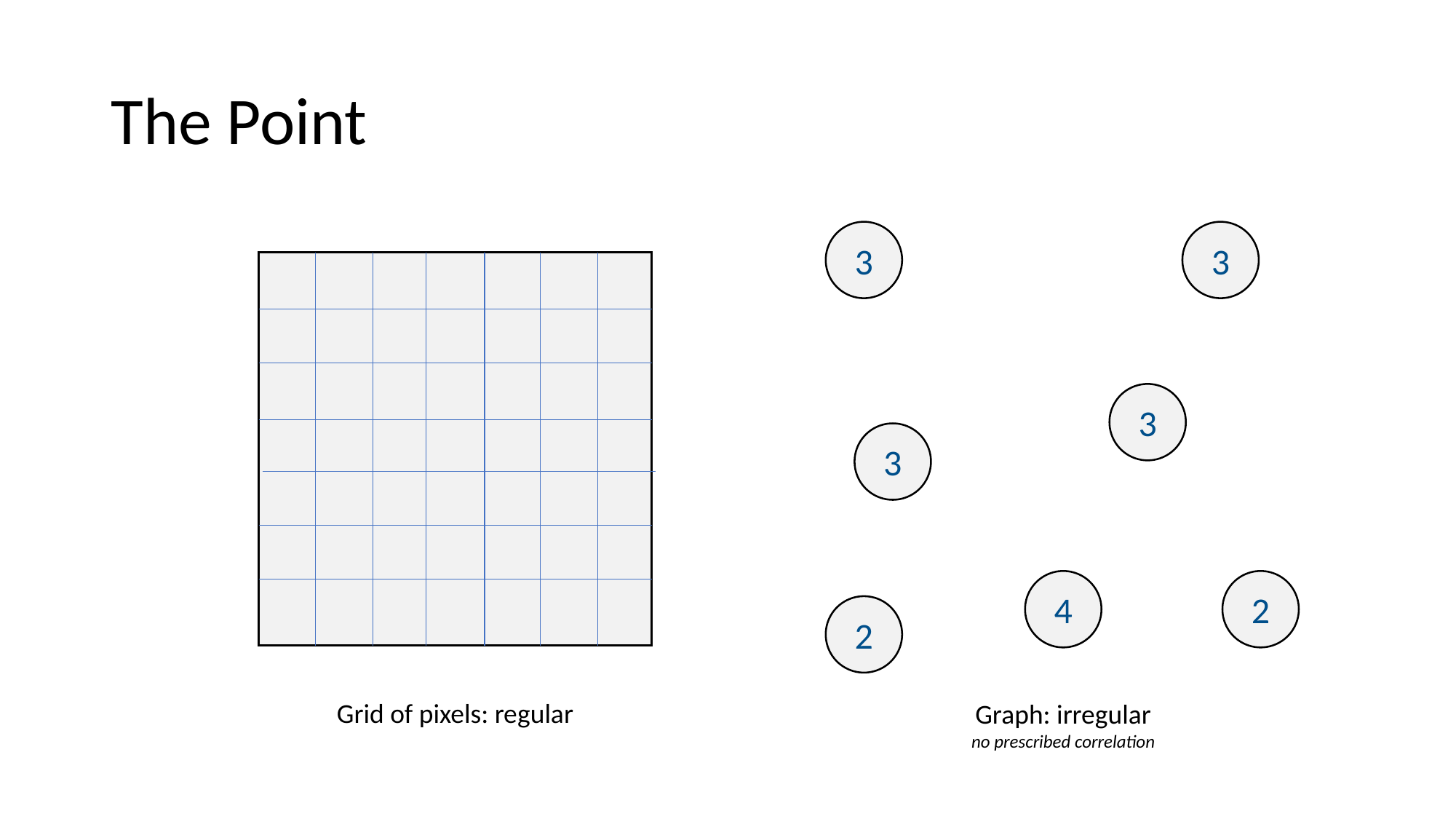

# The Point
3
3

3
3
4
2
2
Grid of pixels: regular
Graph: irregular
no prescribed correlation